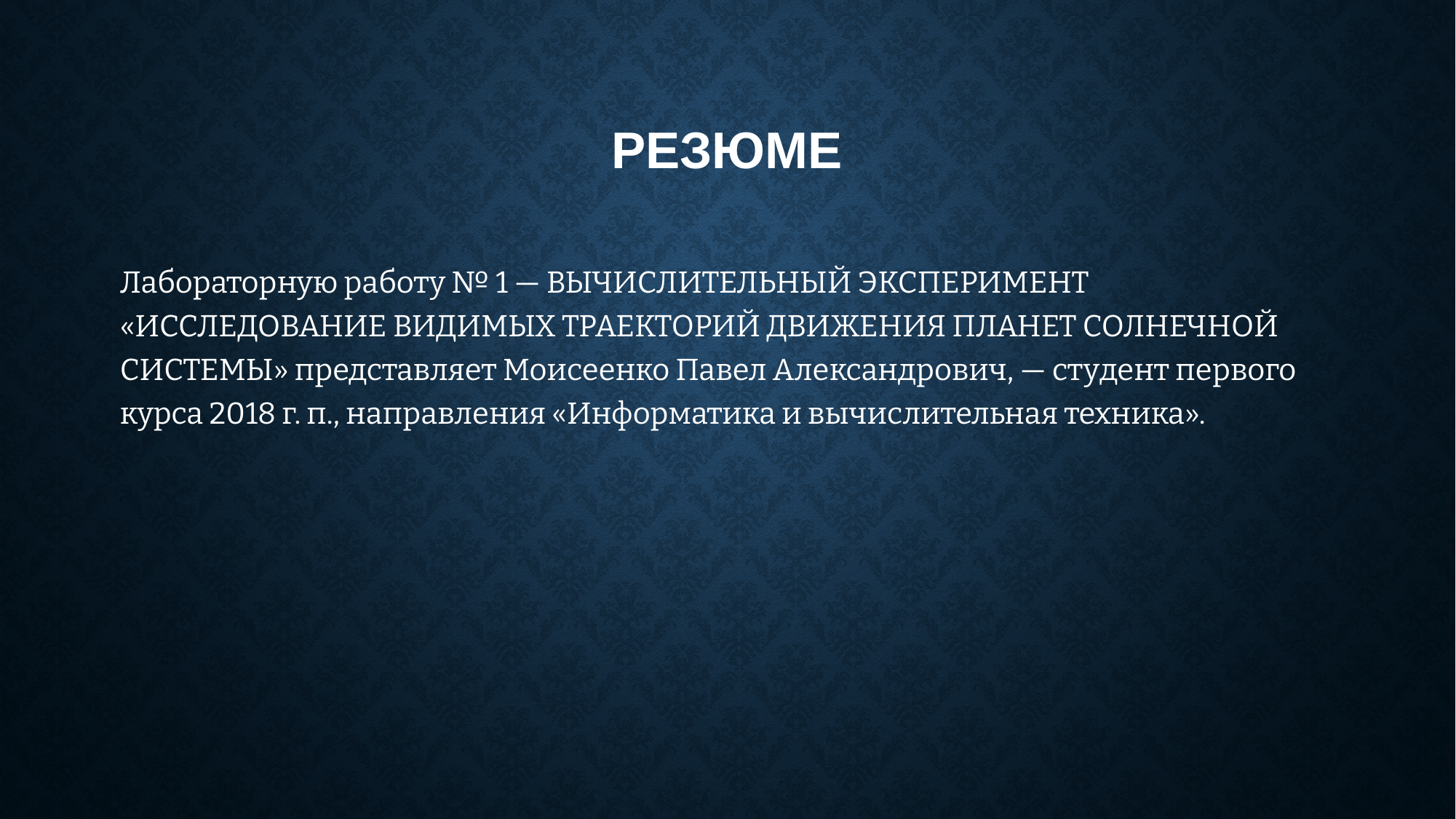

# резюме
Лабораторную работу № 1 — ВЫЧИСЛИТЕЛЬНЫЙ ЭКСПЕРИМЕНТ «ИССЛЕДОВАНИЕ ВИДИМЫХ ТРАЕКТОРИЙ ДВИЖЕНИЯ ПЛАНЕТ СОЛНЕЧНОЙ СИСТЕМЫ» представляет Моисеенко Павел Александрович, — студент первого курса 2018 г. п., направления «Информатика и вычислительная техника».